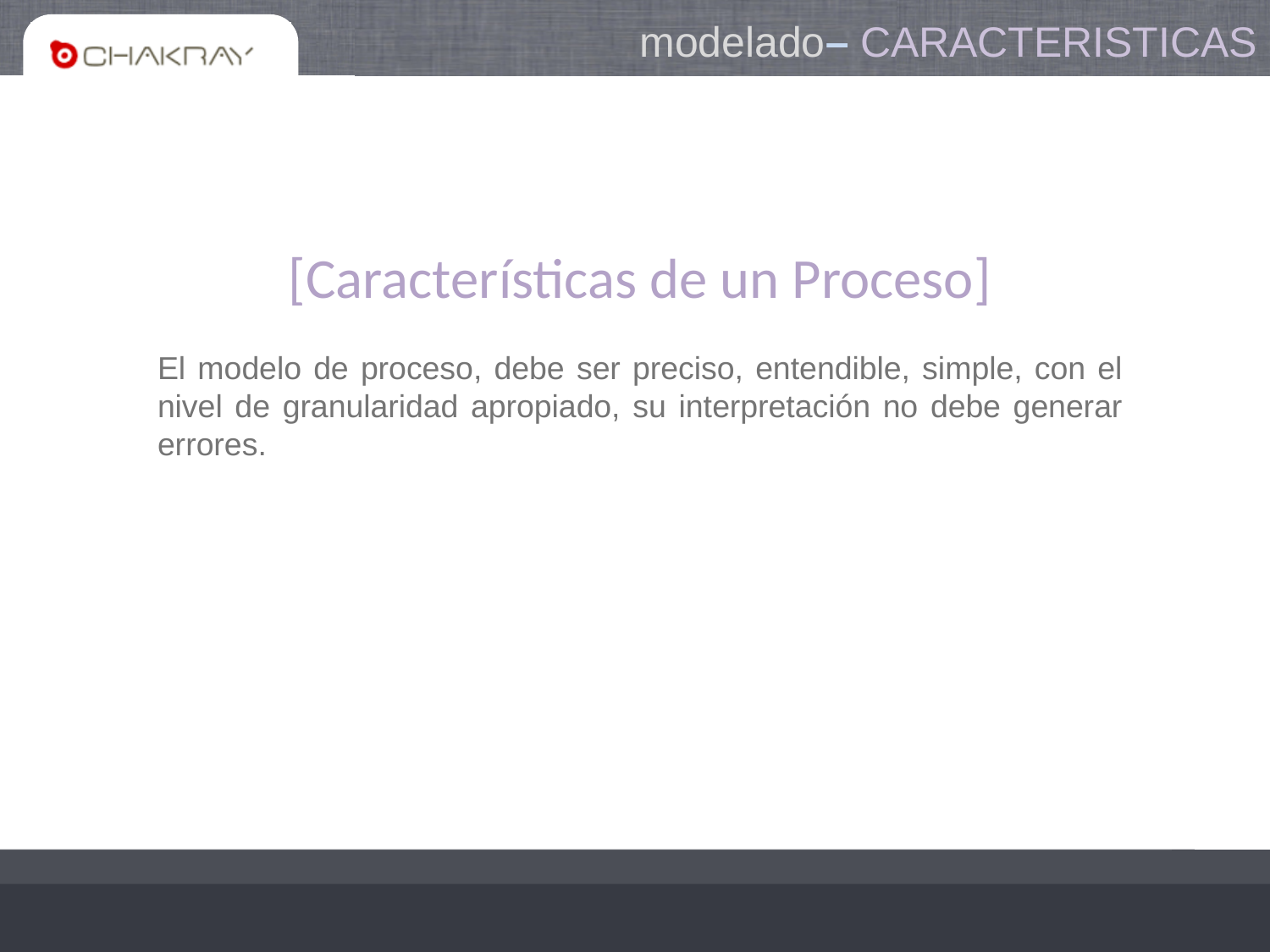

modelado– CARACTERISTICAS
[Características de un Proceso]

El modelo de proceso, debe ser preciso, entendible, simple, con el nivel de granularidad apropiado, su interpretación no debe generar errores.